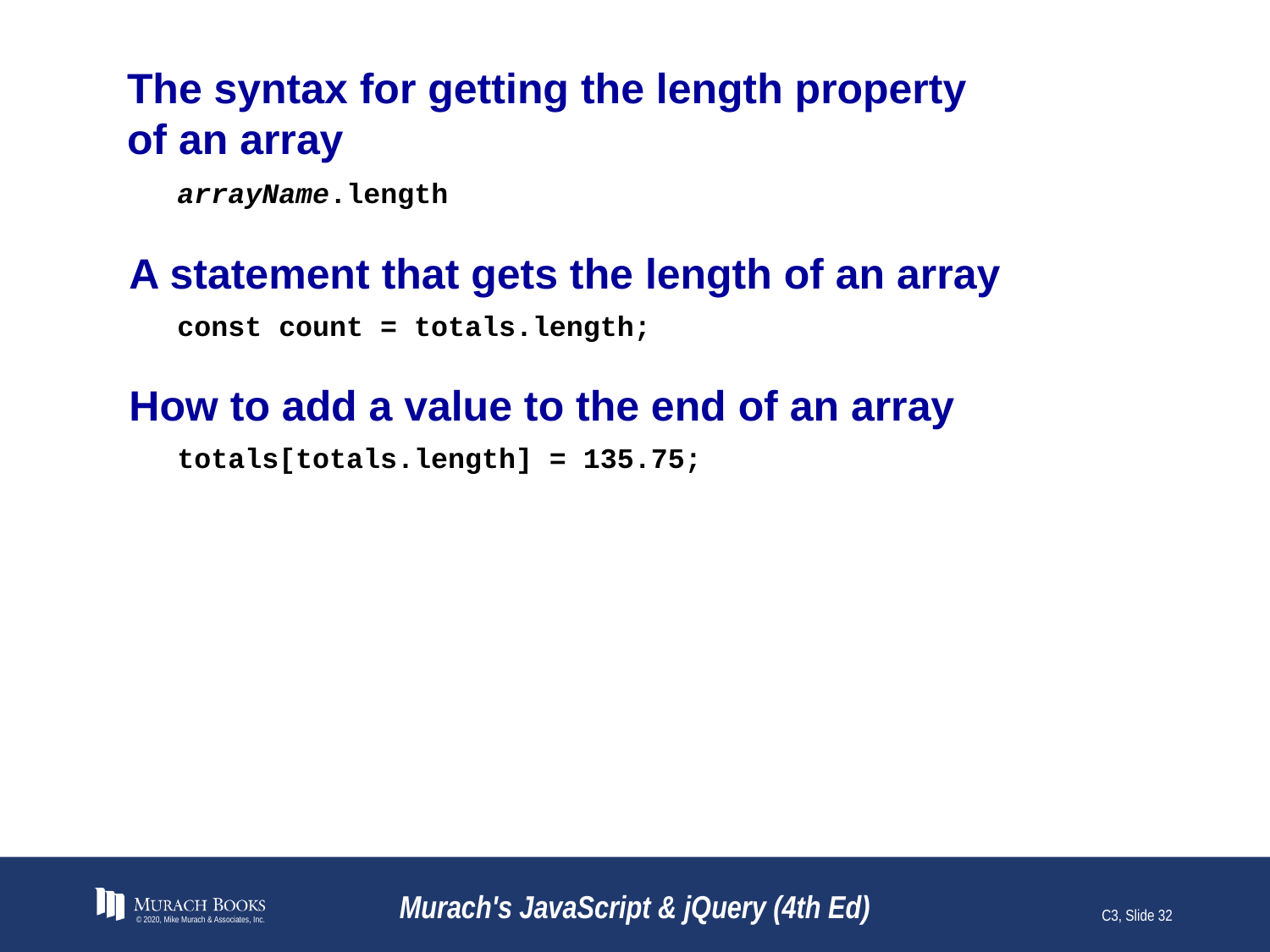

# The syntax for getting the length property of an array
arrayName.length
A statement that gets the length of an array
const count = totals.length;
How to add a value to the end of an array
totals[totals.length] = 135.75;

© 2020, Mike Murach & Associates, Inc.
Murach's JavaScript & jQuery (4th Ed)

C3, Slide 32